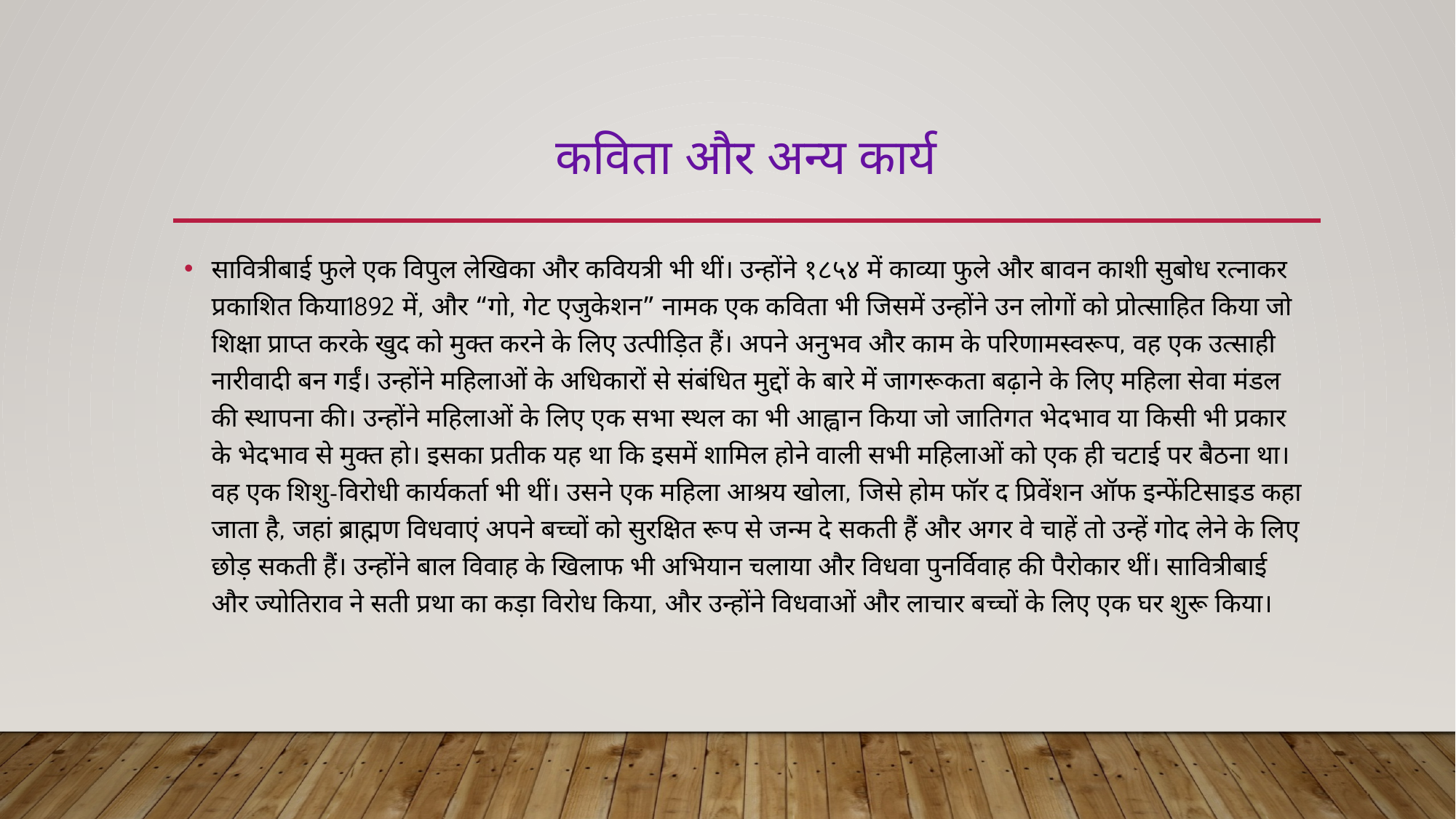

# कविता और अन्य कार्य
सावित्रीबाई फुले एक विपुल लेखिका और कवियत्री भी थीं। उन्होंने १८५४ में काव्या फुले और बावन काशी सुबोध रत्नाकर प्रकाशित किया1892 में, और “गो, गेट एजुकेशन” नामक एक कविता भी जिसमें उन्होंने उन लोगों को प्रोत्साहित किया जो शिक्षा प्राप्त करके खुद को मुक्त करने के लिए उत्पीड़ित हैं। अपने अनुभव और काम के परिणामस्वरूप, वह एक उत्साही नारीवादी बन गईं। उन्होंने महिलाओं के अधिकारों से संबंधित मुद्दों के बारे में जागरूकता बढ़ाने के लिए महिला सेवा मंडल की स्थापना की। उन्होंने महिलाओं के लिए एक सभा स्थल का भी आह्वान किया जो जातिगत भेदभाव या किसी भी प्रकार के भेदभाव से मुक्त हो। इसका प्रतीक यह था कि इसमें शामिल होने वाली सभी महिलाओं को एक ही चटाई पर बैठना था। वह एक शिशु-विरोधी कार्यकर्ता भी थीं। उसने एक महिला आश्रय खोला, जिसे होम फॉर द प्रिवेंशन ऑफ इन्फेंटिसाइड कहा जाता है, जहां ब्राह्मण विधवाएं अपने बच्चों को सुरक्षित रूप से जन्म दे सकती हैं और अगर वे चाहें तो उन्हें गोद लेने के लिए छोड़ सकती हैं। उन्होंने बाल विवाह के खिलाफ भी अभियान चलाया और विधवा पुनर्विवाह की पैरोकार थीं। सावित्रीबाई और ज्योतिराव ने सती प्रथा का कड़ा विरोध किया, और उन्होंने विधवाओं और लाचार बच्चों के लिए एक घर शुरू किया।